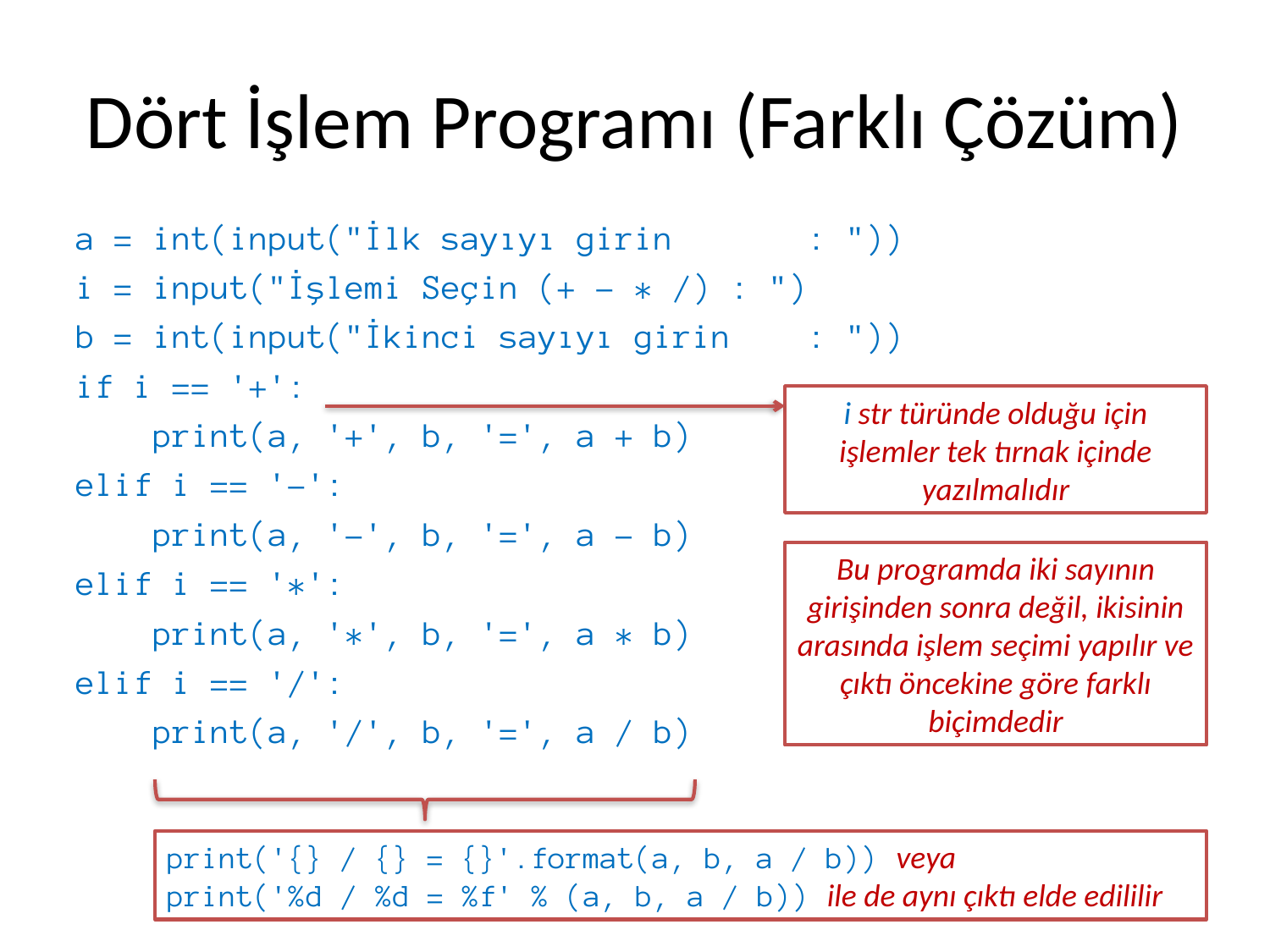

# Dört İşlem Programı (Farklı Çözüm)
a = int(input("İlk sayıyı girin       : "))
i = input("İşlemi Seçin (+ - * /) : ")
b = int(input("İkinci sayıyı girin    : "))
if i == '+':
    print(a, '+', b, '=', a + b)
elif i == '-':
    print(a, '-', b, '=', a - b)
elif i == '*':
    print(a, '*', b, '=', a * b)
elif i == '/':
    print(a, '/', b, '=', a / b)
i str türünde olduğu için işlemler tek tırnak içinde yazılmalıdır

Bu programda iki sayının girişinden sonra değil, ikisinin arasında işlem seçimi yapılır ve çıktı öncekine göre farklı biçimdedir
print('{} / {} = {}'.format(a, b, a / b)) veya
print('%d / %d = %f' % (a, b, a / b)) ile de aynı çıktı elde edililir